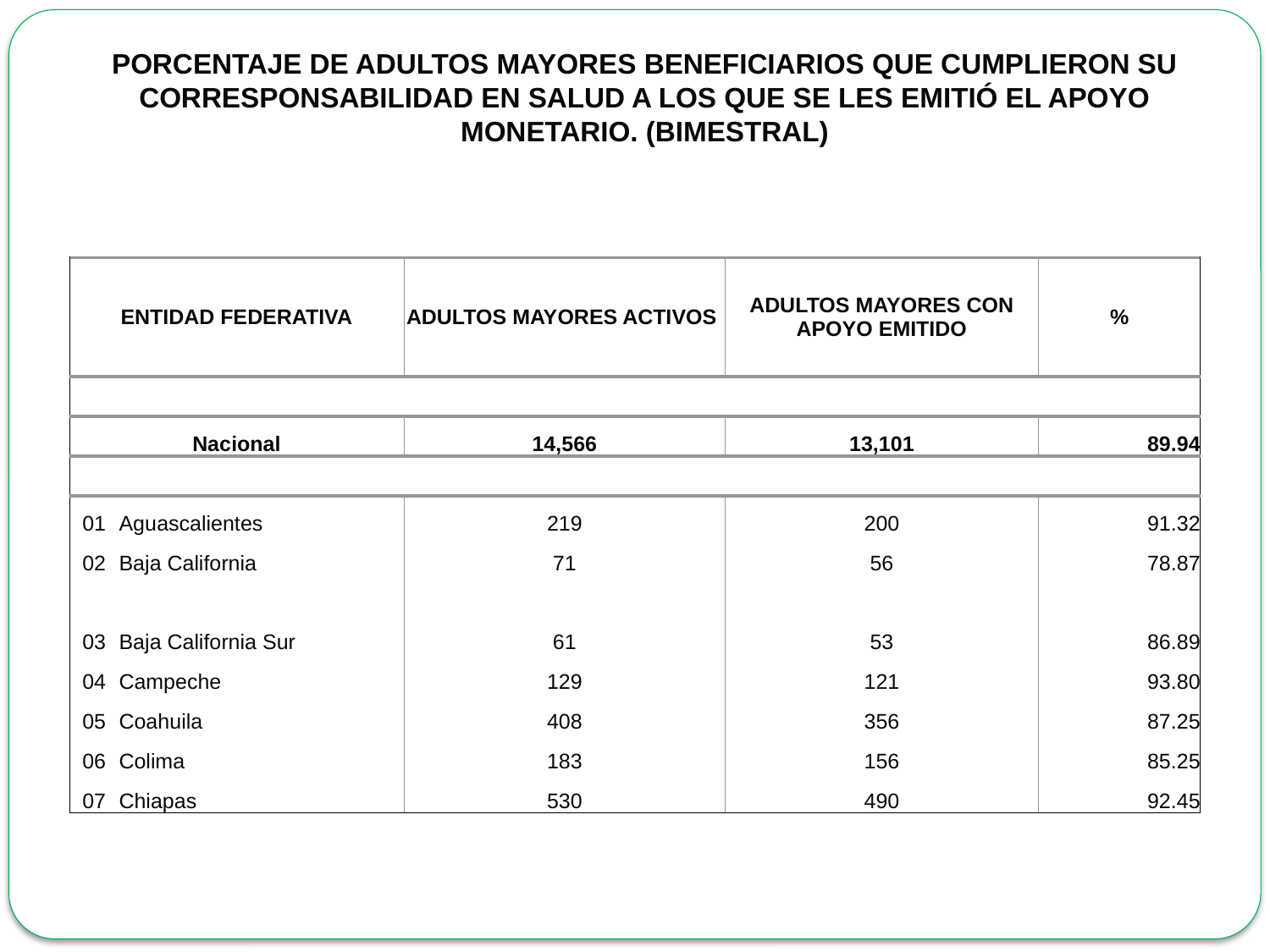

PORCENTAJE DE ADULTOS MAYORES BENEFICIARIOS QUE CUMPLIERON SU CORRESPONSABILIDAD EN SALUD A LOS QUE SE LES EMITIÓ EL APOYO MONETARIO. (BIMESTRAL)
| ENTIDAD FEDERATIVA |  |  | ADULTOS MAYORES ACTIVOS | ADULTOS MAYORES CON APOYO EMITIDO | % |
| --- | --- | --- | --- | --- | --- |
|  |  |  |  |  |  |
| Nacional |  |  | 14,566 | 13,101 | 89.94 |
|  |  |  |  |  |  |
| 01 | Aguascalientes |  | 219 | 200 | 91.32 |
| 02 | Baja California |  | 71 | 56 | 78.87 |
| 03 | Baja California Sur |  | 61 | 53 | 86.89 |
| 04 | Campeche |  | 129 | 121 | 93.80 |
| 05 | Coahuila |  | 408 | 356 | 87.25 |
| 06 | Colima |  | 183 | 156 | 85.25 |
| 07 | Chiapas |  | 530 | 490 | 92.45 |